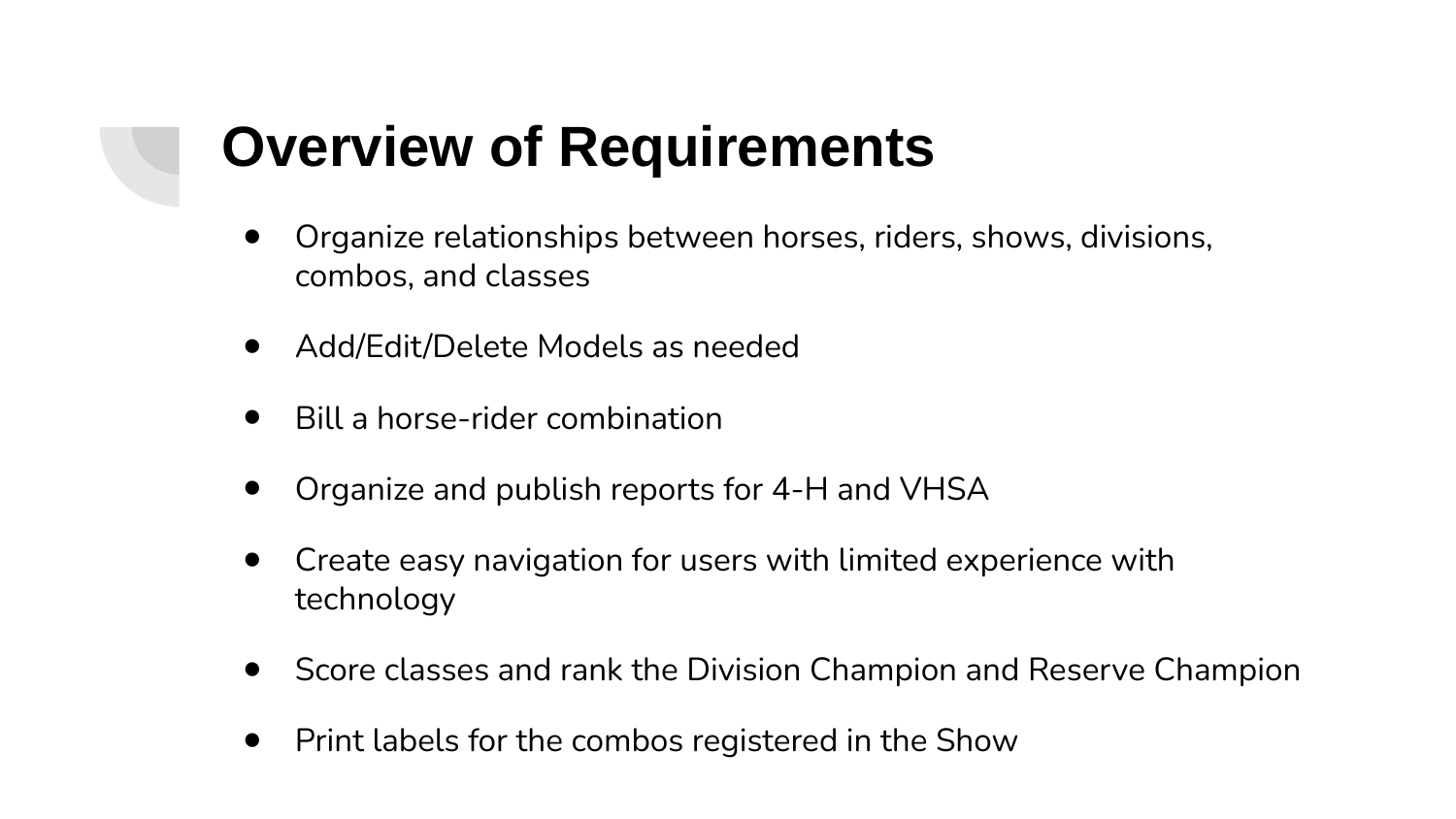

# Overview of Requirements
Organize relationships between horses, riders, shows, divisions, combos, and classes
Add/Edit/Delete Models as needed
Bill a horse-rider combination
Organize and publish reports for 4-H and VHSA
Create easy navigation for users with limited experience with technology
Score classes and rank the Division Champion and Reserve Champion
Print labels for the combos registered in the Show